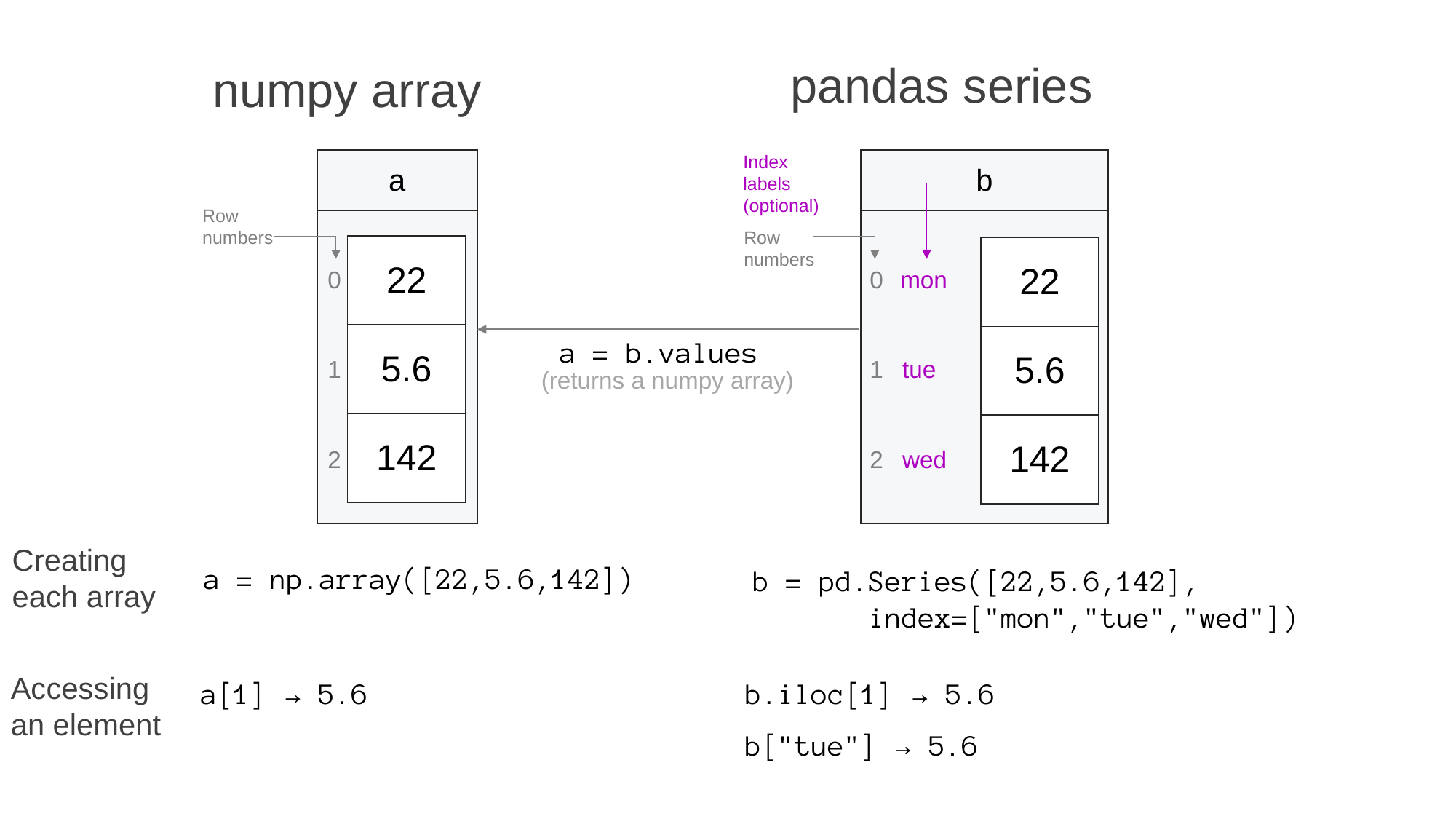

pandas series
numpy array
Index labels
(optional)
| a |
| --- |
|  |
| b |
| --- |
|  |
Row numbers
Row numbers
| 22 |
| --- |
| 5.6 |
| 142 |
| 22 |
| --- |
| 5.6 |
| 142 |
0
0
mon
a = b.values
1
1
tue
(returns a numpy array)
2
2
wed
Creating each array
a = np.array([22,5.6,142])
b = pd.Series([22,5.6,142],
       index=["mon","tue","wed"])
Accessing an element
a[1] → 5.6
b.iloc[1] → 5.6
b["tue"] → 5.6